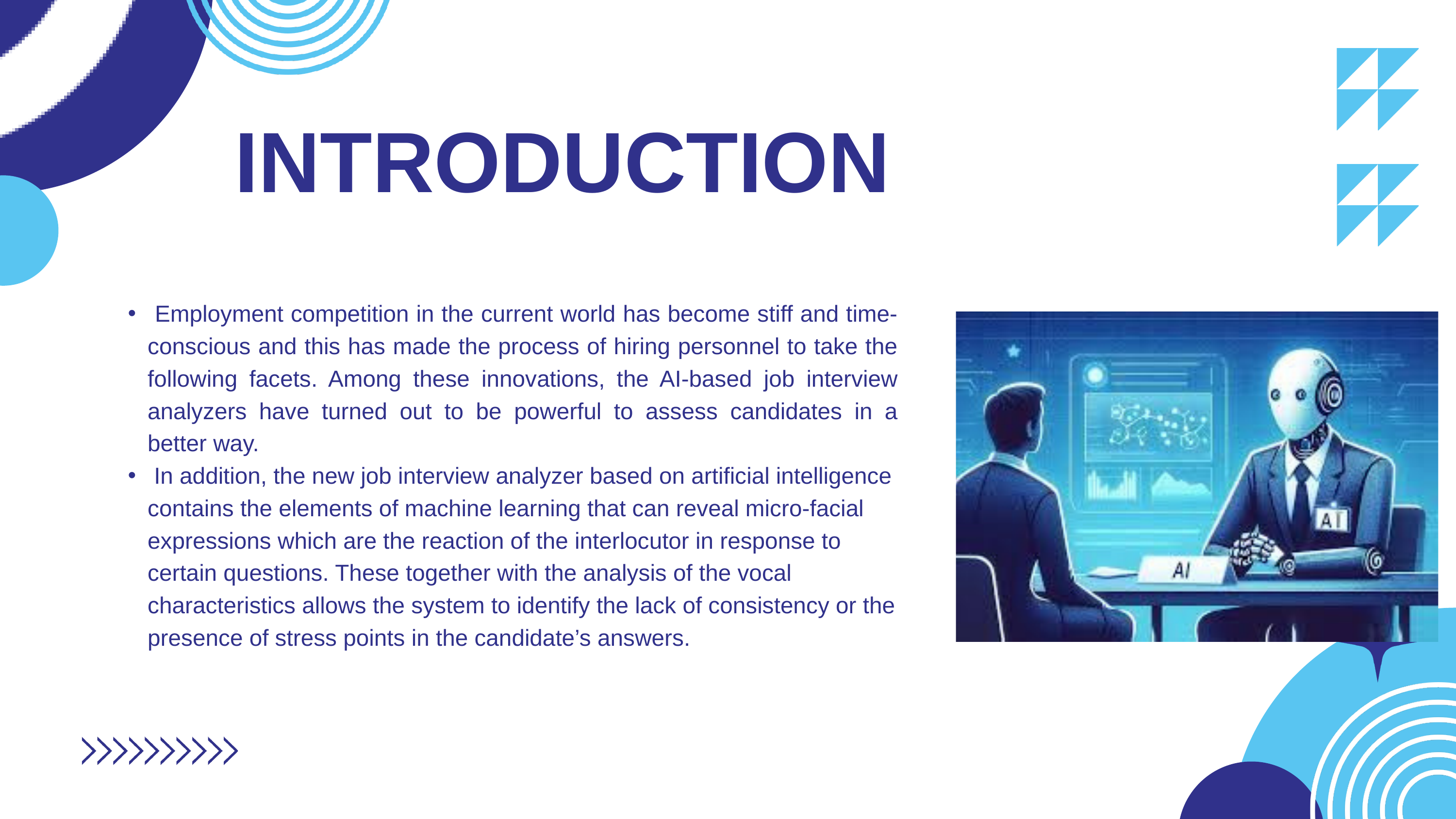

INTRODUCTION

 Employment competition in the current world has become stiff and time-conscious and this has made the process of hiring personnel to take the following facets. Among these innovations, the AI-based job interview analyzers have turned out to be powerful to assess candidates in a better way.
 In addition, the new job interview analyzer based on artificial intelligence contains the elements of machine learning that can reveal micro-facial expressions which are the reaction of the interlocutor in response to certain questions. These together with the analysis of the vocal characteristics allows the system to identify the lack of consistency or the presence of stress points in the candidate’s answers.